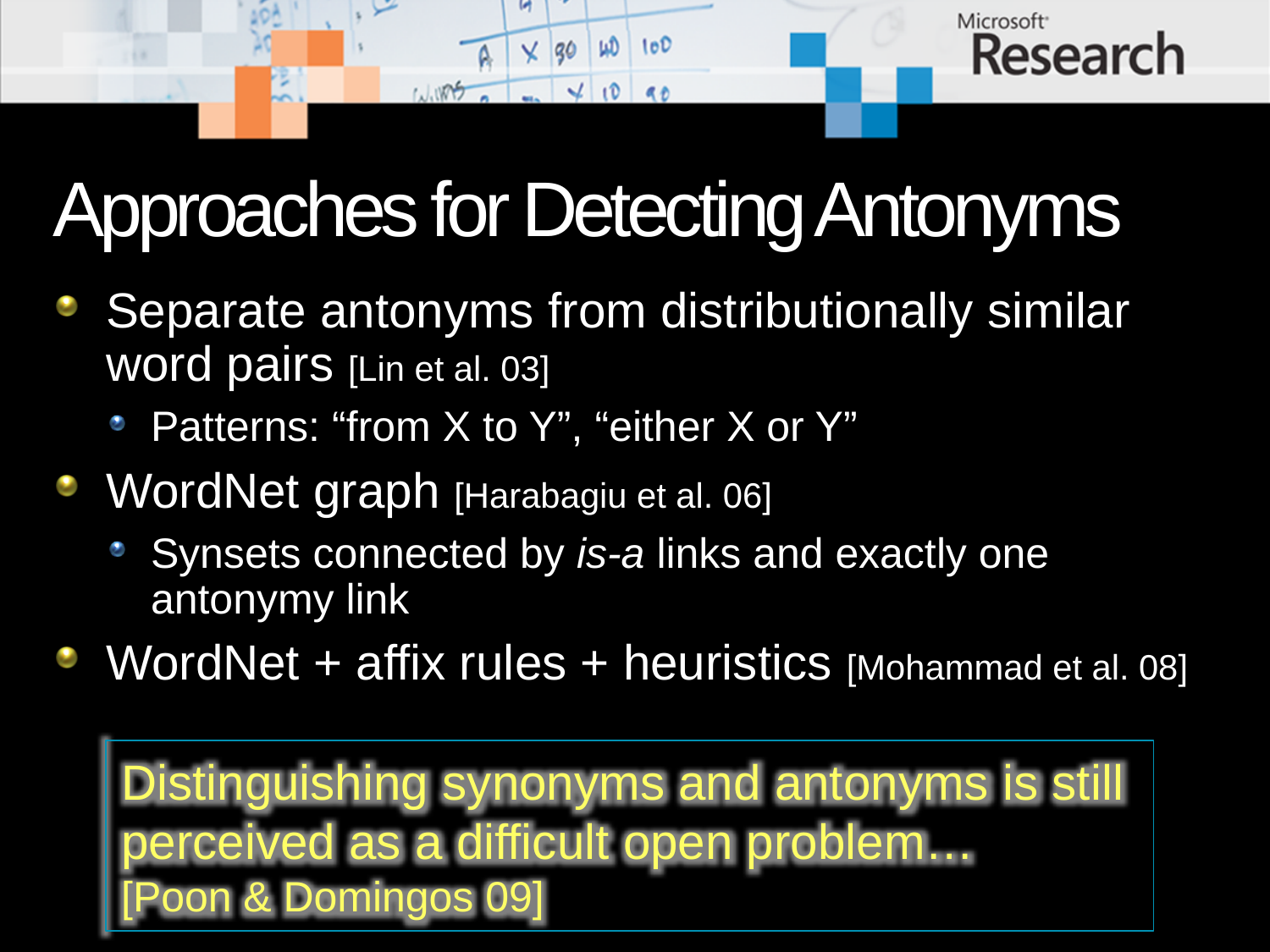

# Approaches for Detecting Antonyms
Separate antonyms from distributionally similar word pairs [Lin et al. 03]
Patterns: “from X to Y”, “either X or Y”
WordNet graph [Harabagiu et al. 06]
Synsets connected by is-a links and exactly one antonymy link
WordNet + affix rules + heuristics [Mohammad et al. 08]
Distinguishing synonyms and antonyms is still perceived as a difficult open problem…
[Poon & Domingos 09]